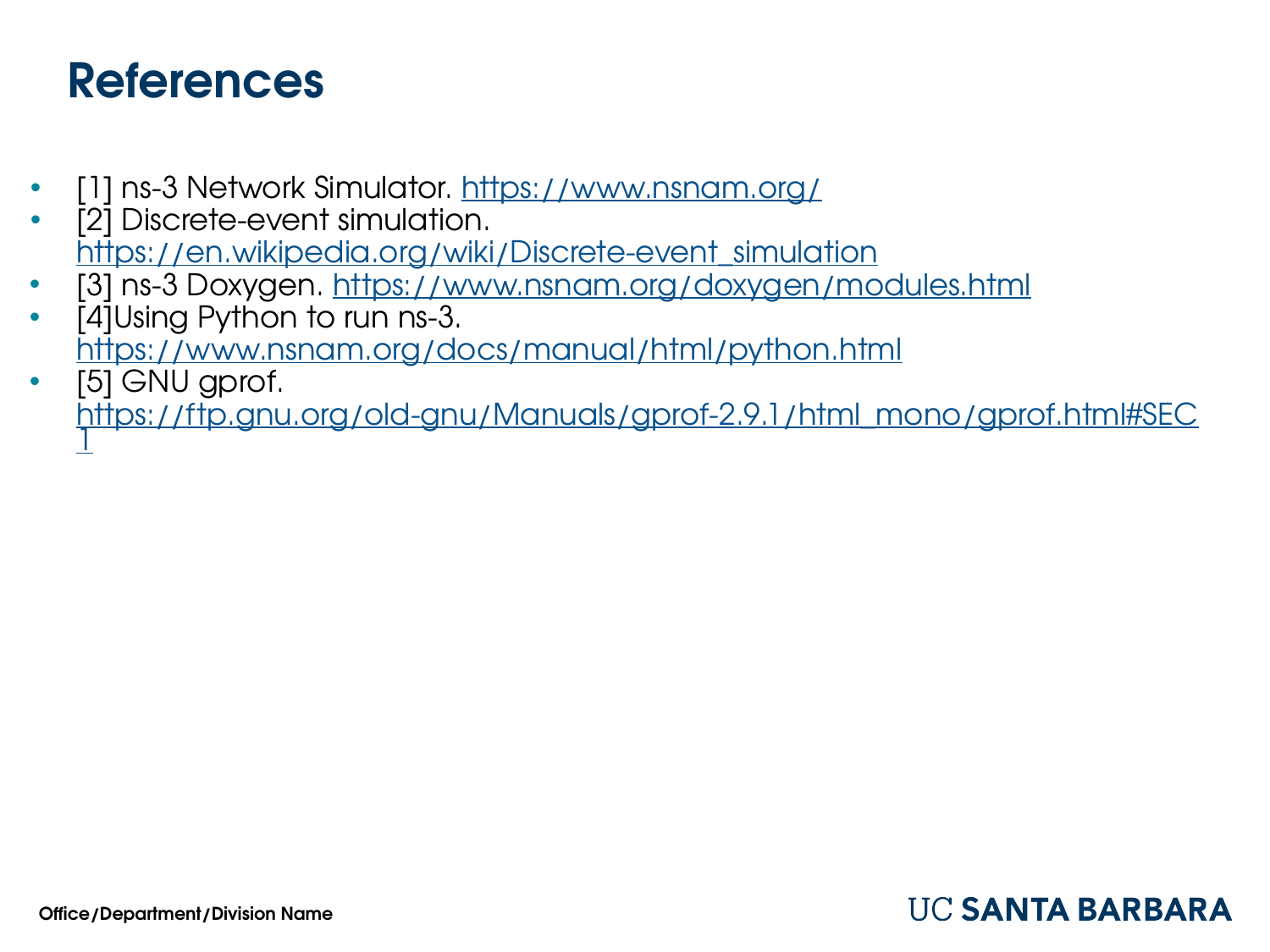

# References
[1] ns-3 Network Simulator. https://www.nsnam.org/
[2] Discrete-event simulation. https://en.wikipedia.org/wiki/Discrete-event_simulation
[3] ns-3 Doxygen. https://www.nsnam.org/doxygen/modules.html
[4]Using Python to run ns-3. https://www.nsnam.org/docs/manual/html/python.html
[5] GNU gprof. https://ftp.gnu.org/old-gnu/Manuals/gprof-2.9.1/html_mono/gprof.html#SEC1